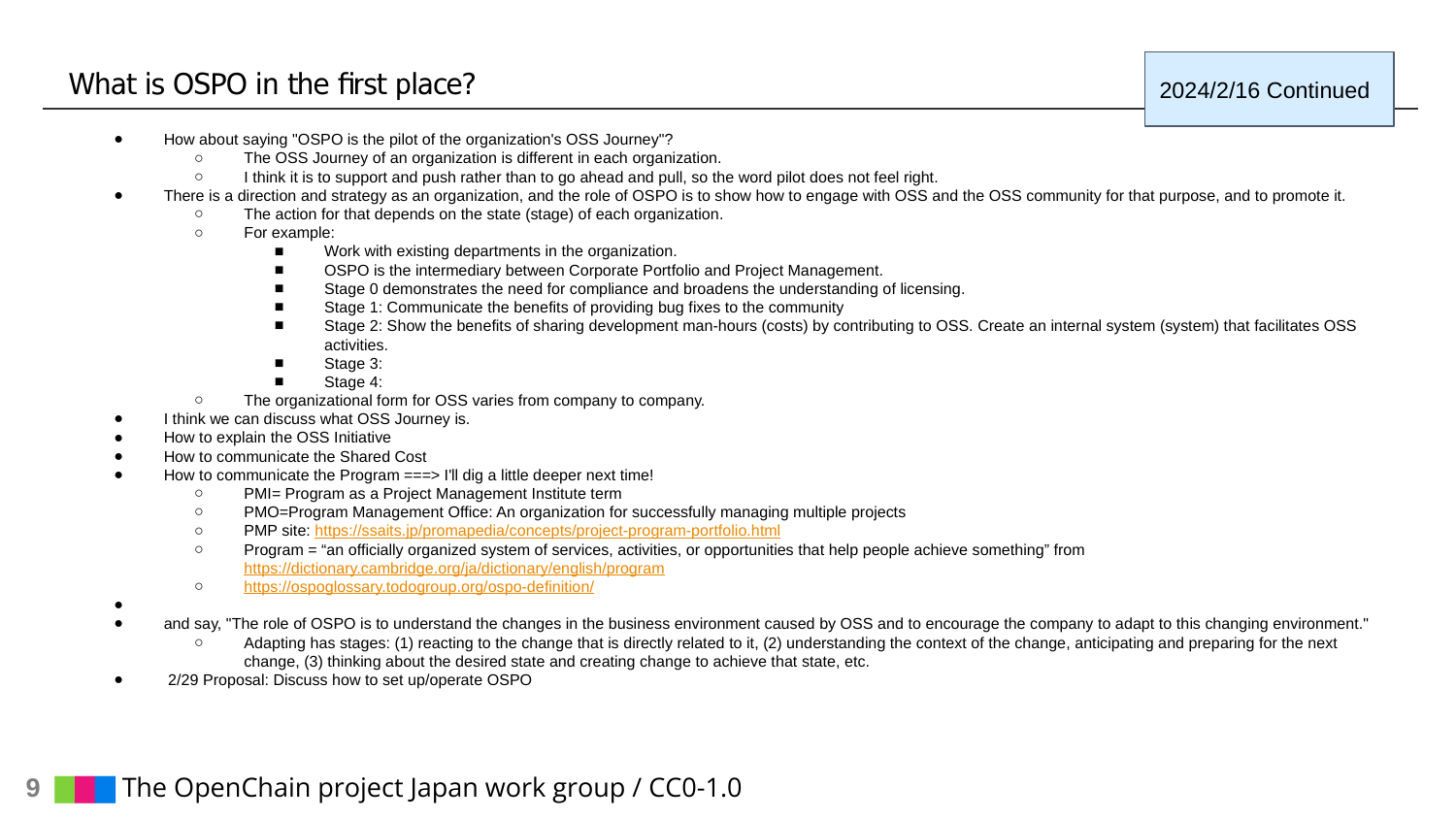

# What is OSPO in the first place?
2024/2/16 Continued
How about saying "OSPO is the pilot of the organization's OSS Journey"?
The OSS Journey of an organization is different in each organization.
I think it is to support and push rather than to go ahead and pull, so the word pilot does not feel right.
There is a direction and strategy as an organization, and the role of OSPO is to show how to engage with OSS and the OSS community for that purpose, and to promote it.
The action for that depends on the state (stage) of each organization.
For example:
Work with existing departments in the organization.
OSPO is the intermediary between Corporate Portfolio and Project Management.
Stage 0 demonstrates the need for compliance and broadens the understanding of licensing.
Stage 1: Communicate the benefits of providing bug fixes to the community
Stage 2: Show the benefits of sharing development man-hours (costs) by contributing to OSS. Create an internal system (system) that facilitates OSS activities.
Stage 3:
Stage 4:
The organizational form for OSS varies from company to company.
I think we can discuss what OSS Journey is.
How to explain the OSS Initiative
How to communicate the Shared Cost
How to communicate the Program ===> I'll dig a little deeper next time!
PMI= Program as a Project Management Institute term
PMO=Program Management Office: An organization for successfully managing multiple projects
PMP site: https://ssaits.jp/promapedia/concepts/project-program-portfolio.html
Program = “an officially organized system of services, activities, or opportunities that help people achieve something” from https://dictionary.cambridge.org/ja/dictionary/english/program
https://ospoglossary.todogroup.org/ospo-definition/

and say, "The role of OSPO is to understand the changes in the business environment caused by OSS and to encourage the company to adapt to this changing environment."
Adapting has stages: (1) reacting to the change that is directly related to it, (2) understanding the context of the change, anticipating and preparing for the next change, (3) thinking about the desired state and creating change to achieve that state, etc.
 2/29 Proposal: Discuss how to set up/operate OSPO